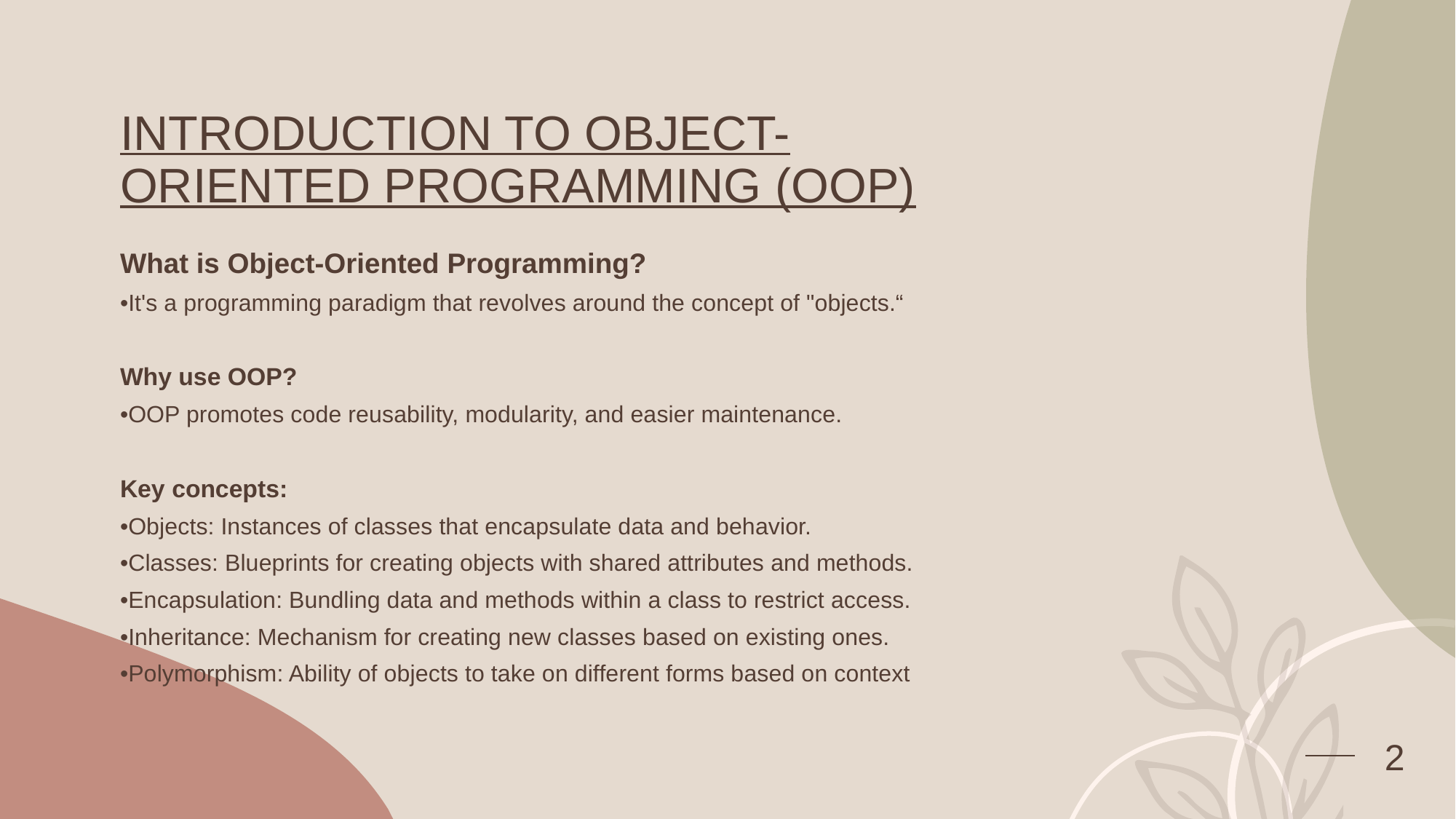

# INTRODUCTION TO OBJECT-ORIENTED PROGRAMMING (OOP)
What is Object-Oriented Programming?
•It's a programming paradigm that revolves around the concept of "objects.“

Why use OOP?
•OOP promotes code reusability, modularity, and easier maintenance.

Key concepts:
•Objects: Instances of classes that encapsulate data and behavior.
•Classes: Blueprints for creating objects with shared attributes and methods.
•Encapsulation: Bundling data and methods within a class to restrict access.
•Inheritance: Mechanism for creating new classes based on existing ones.
•Polymorphism: Ability of objects to take on different forms based on context
2